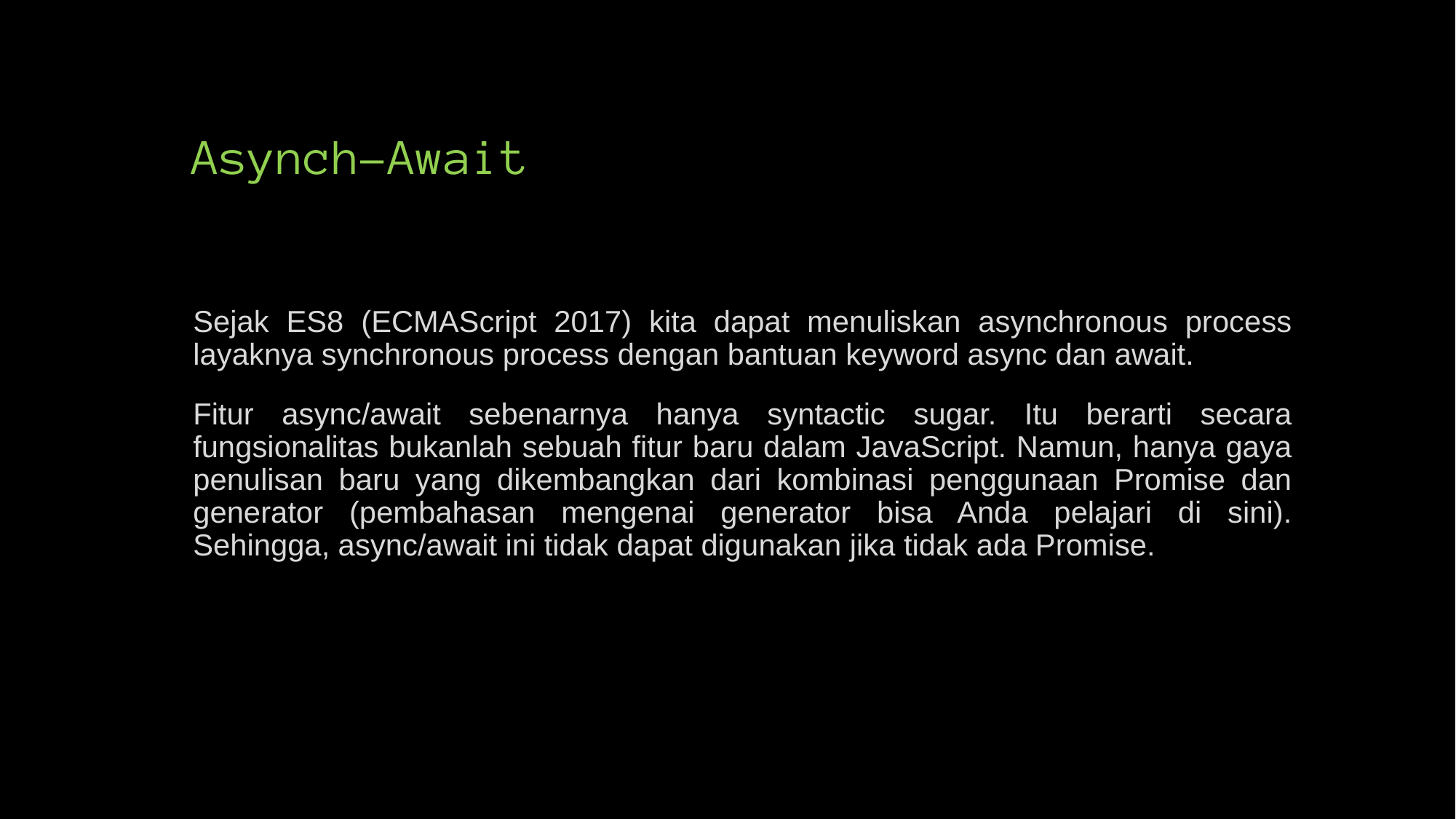

# Asynch-Await
Sejak ES8 (ECMAScript 2017) kita dapat menuliskan asynchronous process layaknya synchronous process dengan bantuan keyword async dan await.
Fitur async/await sebenarnya hanya syntactic sugar. Itu berarti secara fungsionalitas bukanlah sebuah fitur baru dalam JavaScript. Namun, hanya gaya penulisan baru yang dikembangkan dari kombinasi penggunaan Promise dan generator (pembahasan mengenai generator bisa Anda pelajari di sini). Sehingga, async/await ini tidak dapat digunakan jika tidak ada Promise.